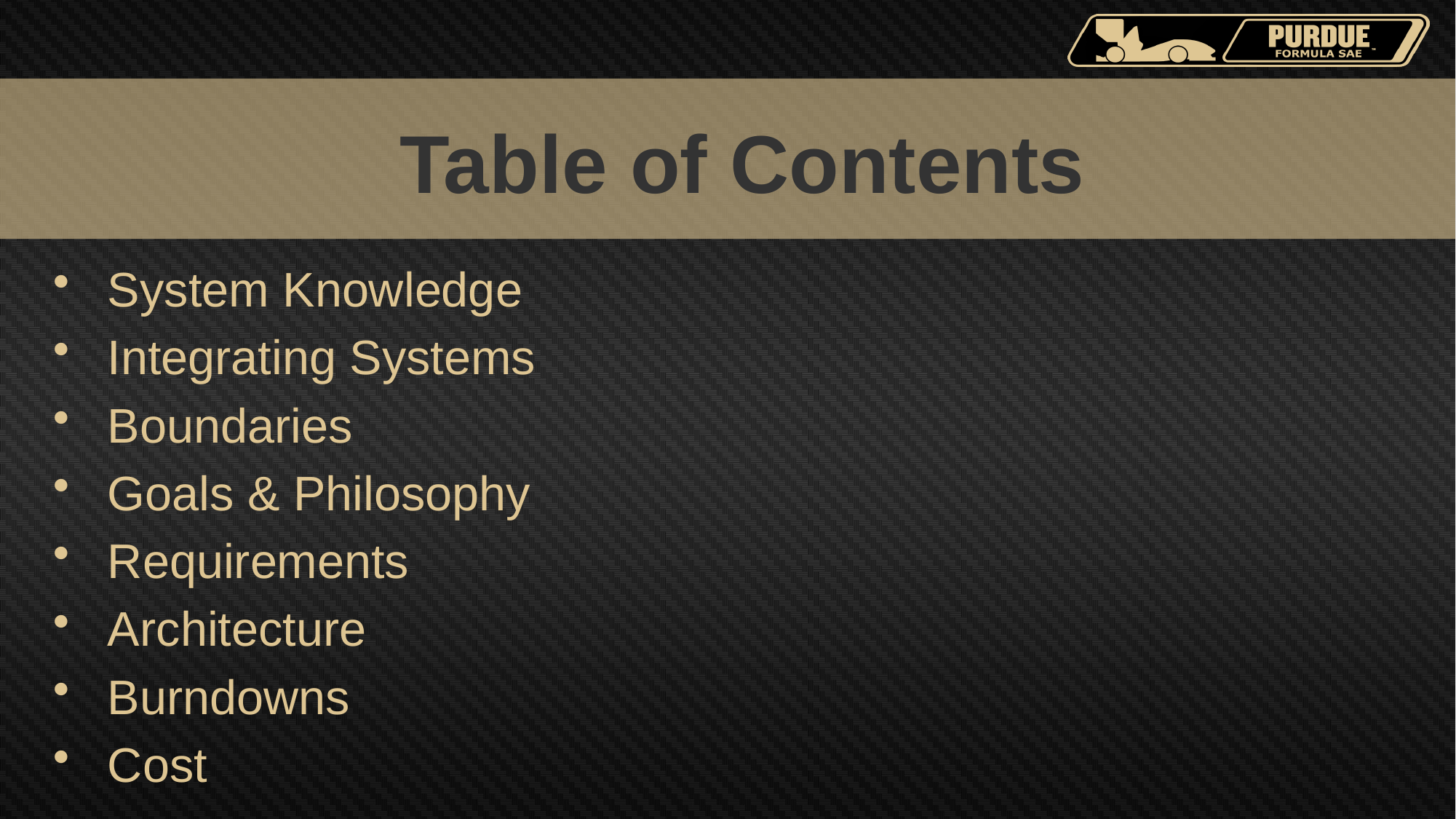

# Table of Contents
System Knowledge
Integrating Systems
Boundaries
Goals & Philosophy
Requirements
Architecture
Burndowns
Cost